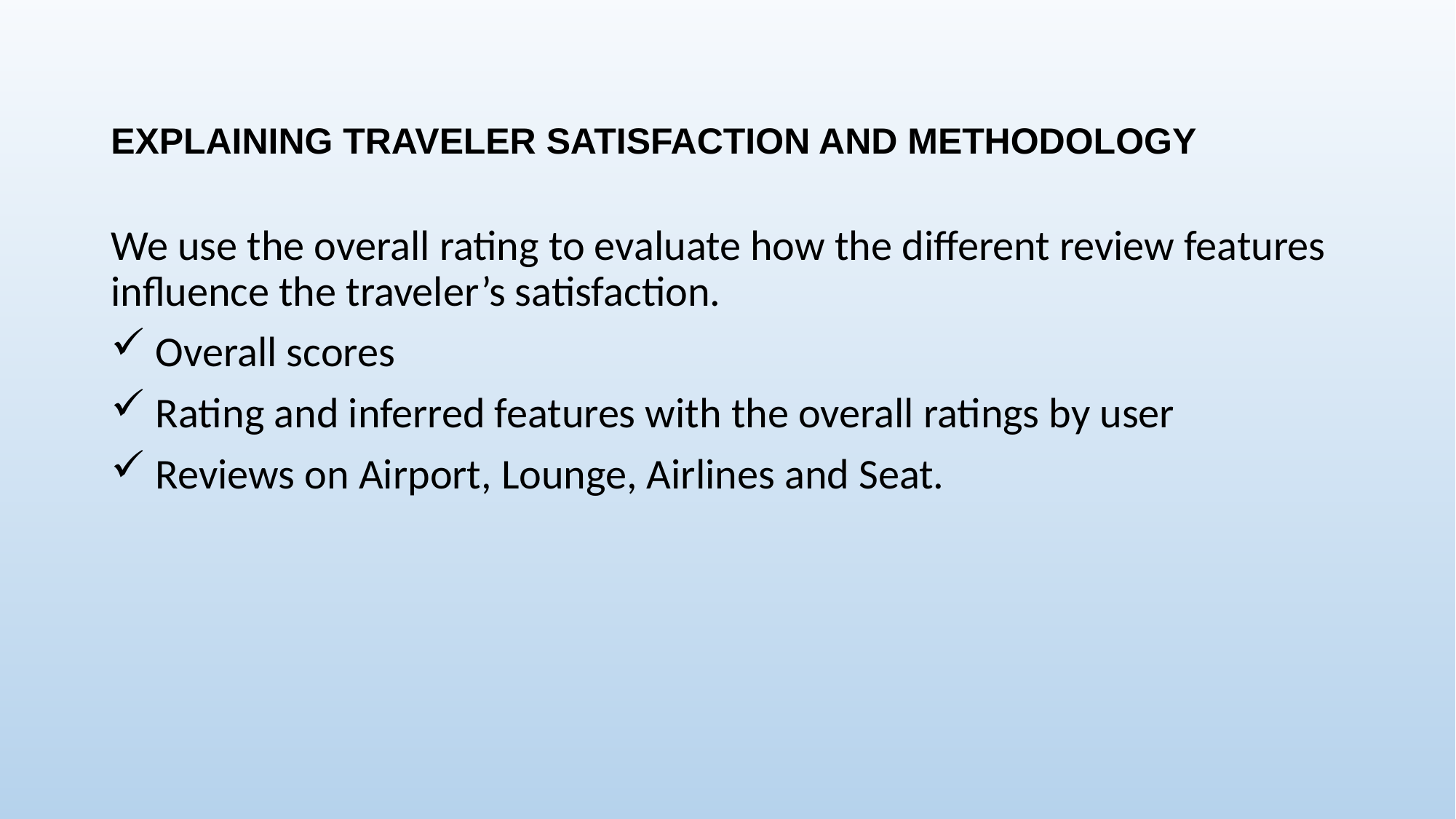

# EXPLAINING TRAVELER SATISFACTION AND METHODOLOGY
We use the overall rating to evaluate how the different review features influence the traveler’s satisfaction.
 Overall scores
 Rating and inferred features with the overall ratings by user
 Reviews on Airport, Lounge, Airlines and Seat.